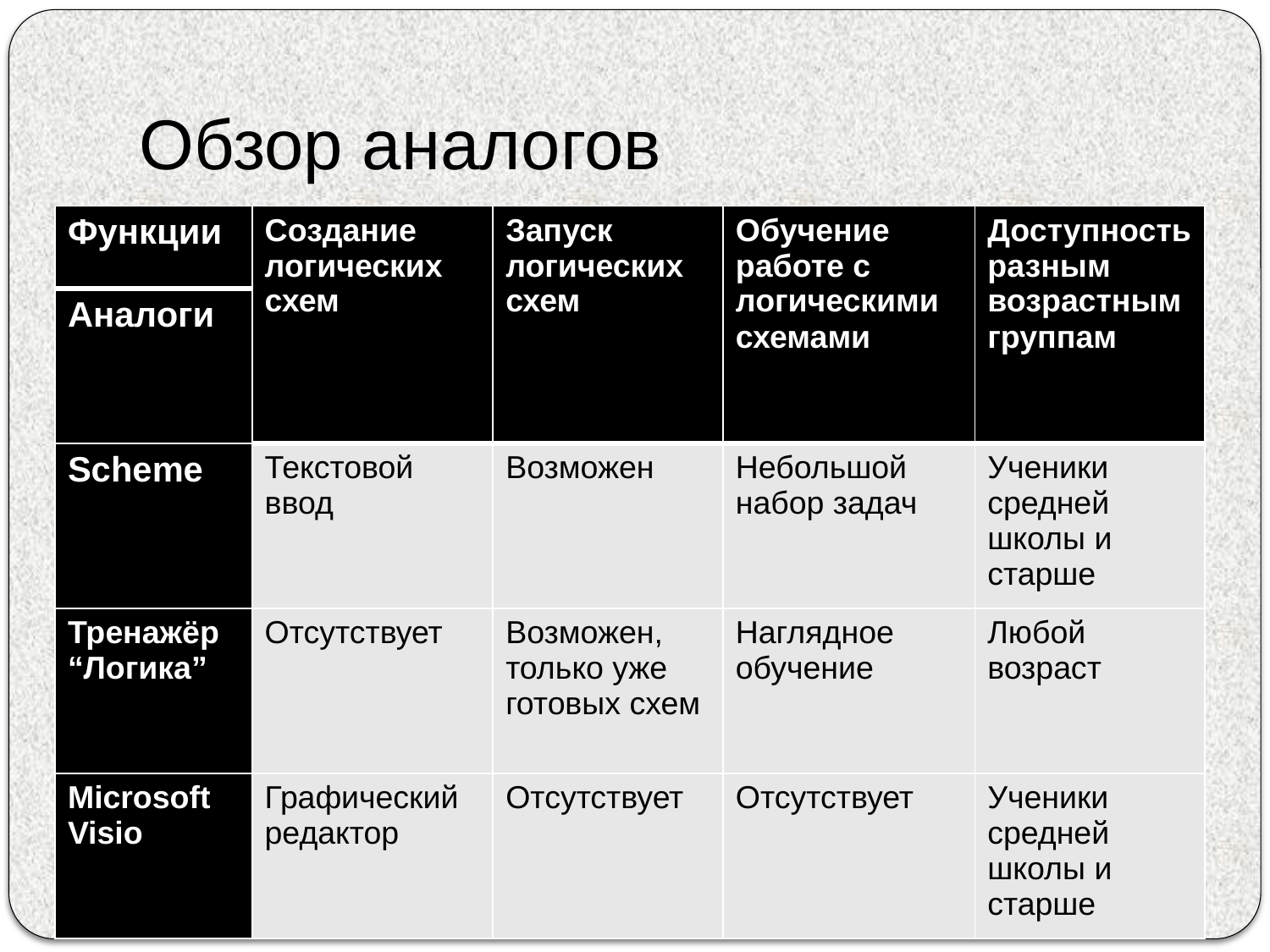

# Обзор аналогов
| Функции | Создание логических схем | Запуск логических схем | Обучение работе с логическими схемами | Доступность разным возрастным группам |
| --- | --- | --- | --- | --- |
| Аналоги |  |  |  |  |
| Scheme | Текстовой ввод | Возможен | Небольшой набор задач | Ученики средней школы и старше |
| Тренажёр “Логика” | Отсутствует | Возможен, только уже готовых схем | Наглядное обучение | Любой возраст |
| Microsoft Visio | Графический редактор | Отсутствует | Отсутствует | Ученики средней школы и старше |